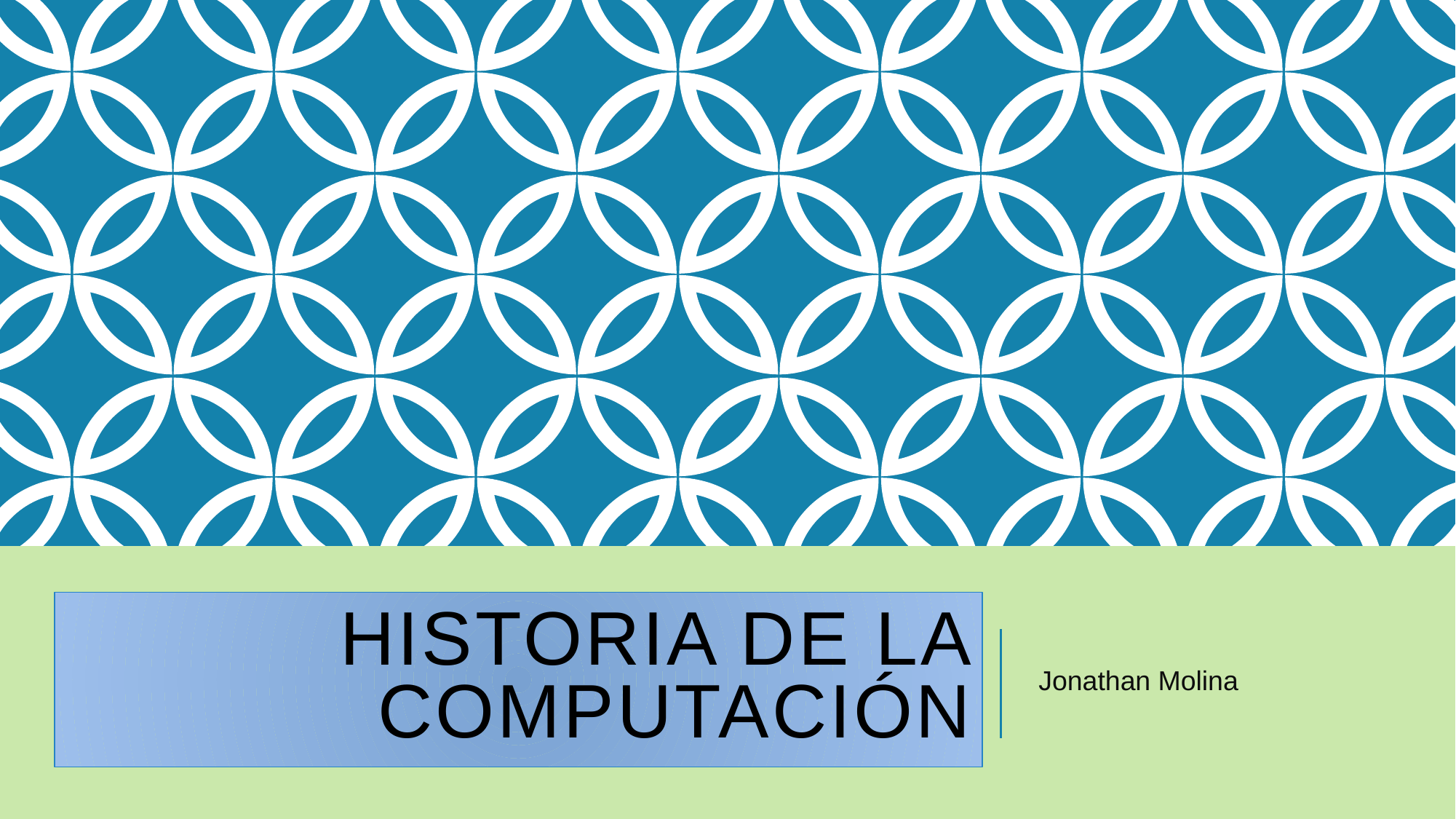

# Historia de la computación
Jonathan Molina